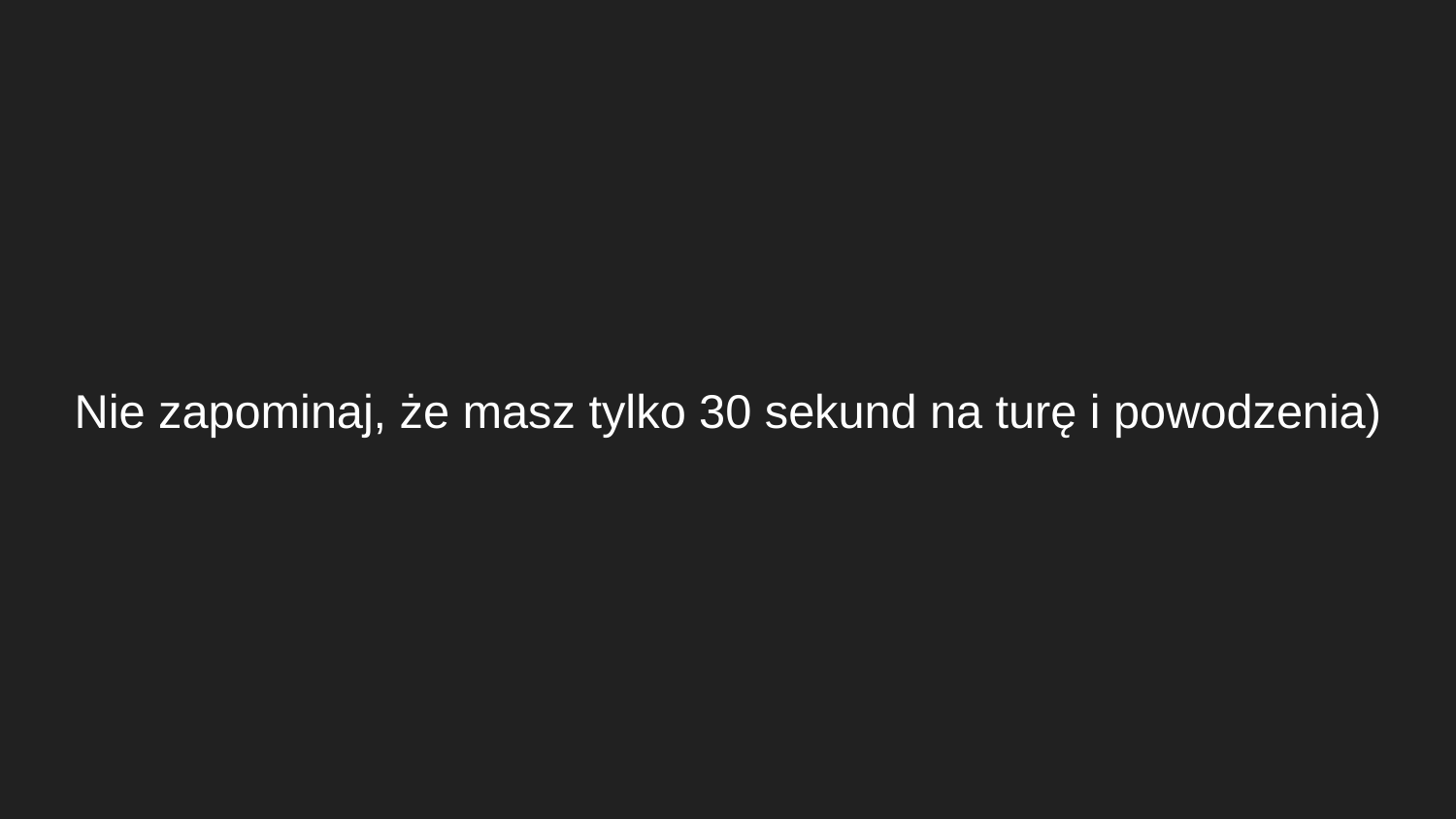

# Nie zapominaj, że masz tylko 30 sekund na turę i powodzenia)